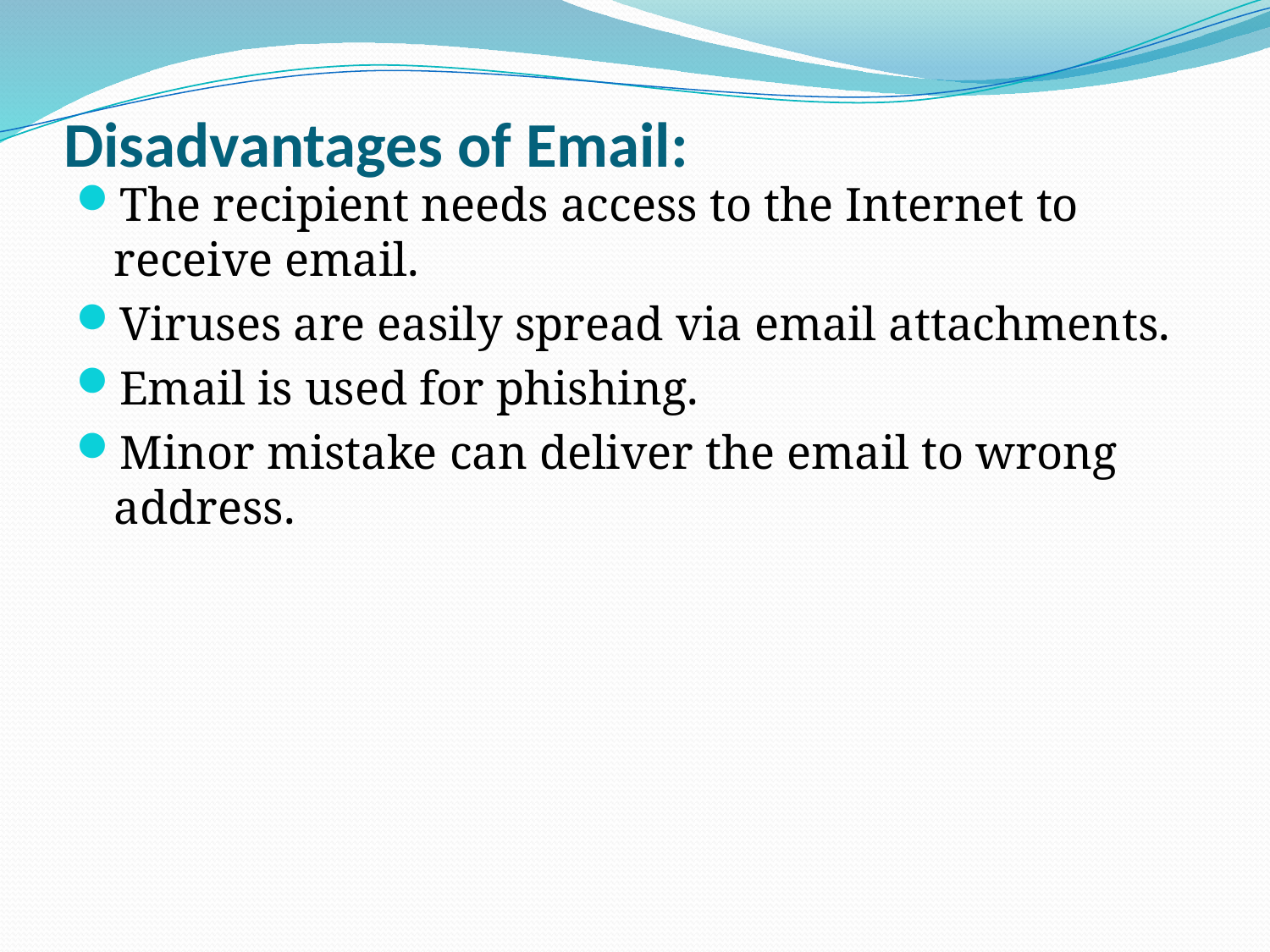

# Disadvantages of Email:
The recipient needs access to the Internet to receive email.
Viruses are easily spread via email attachments.
Email is used for phishing.
Minor mistake can deliver the email to wrong address.